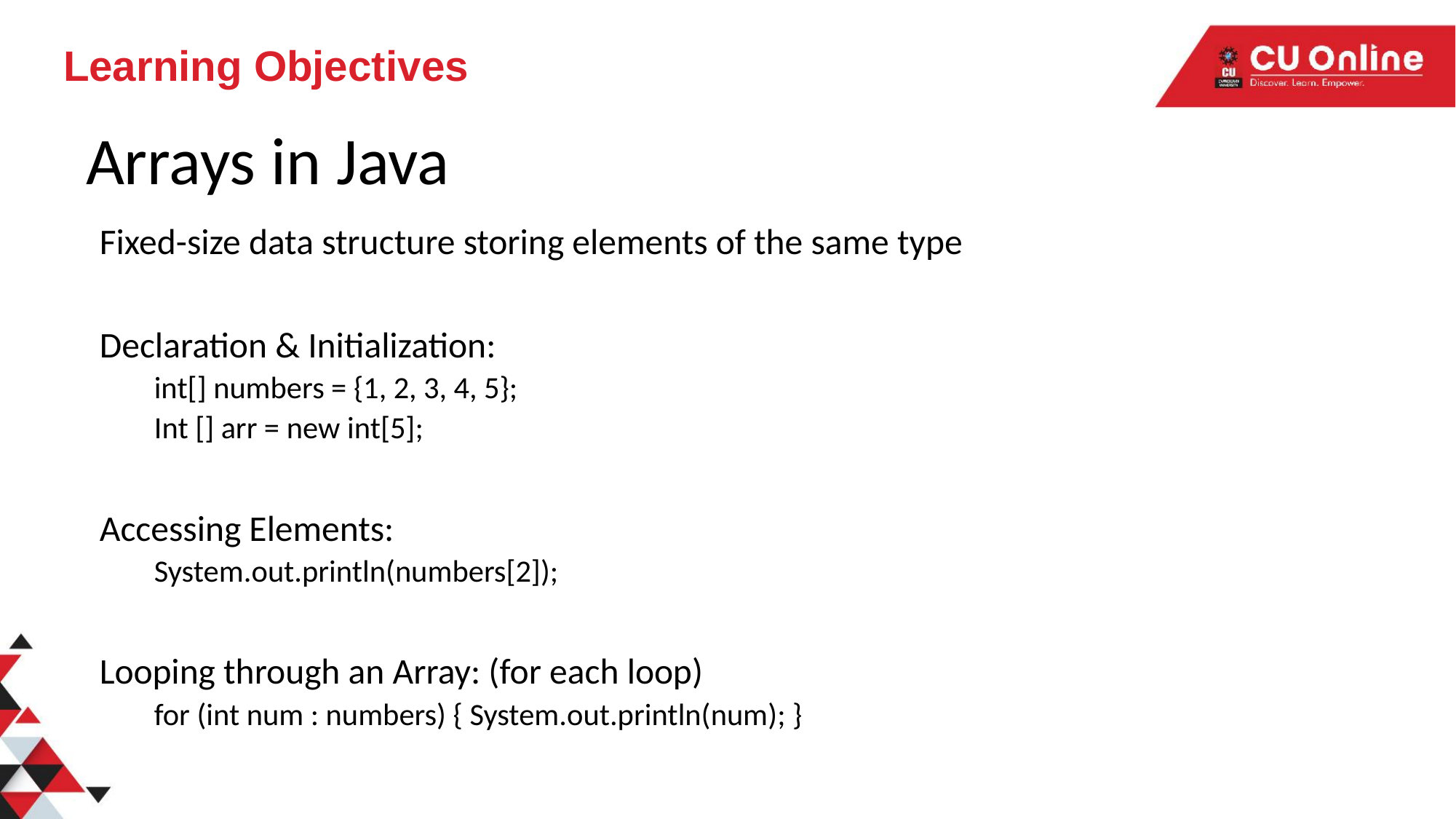

# Learning Objectives
Arrays in Java
Fixed-size data structure storing elements of the same type

Declaration & Initialization:
int[] numbers = {1, 2, 3, 4, 5};
Int [] arr = new int[5];

Accessing Elements:
System.out.println(numbers[2]);

Looping through an Array: (for each loop)
for (int num : numbers) { System.out.println(num); }